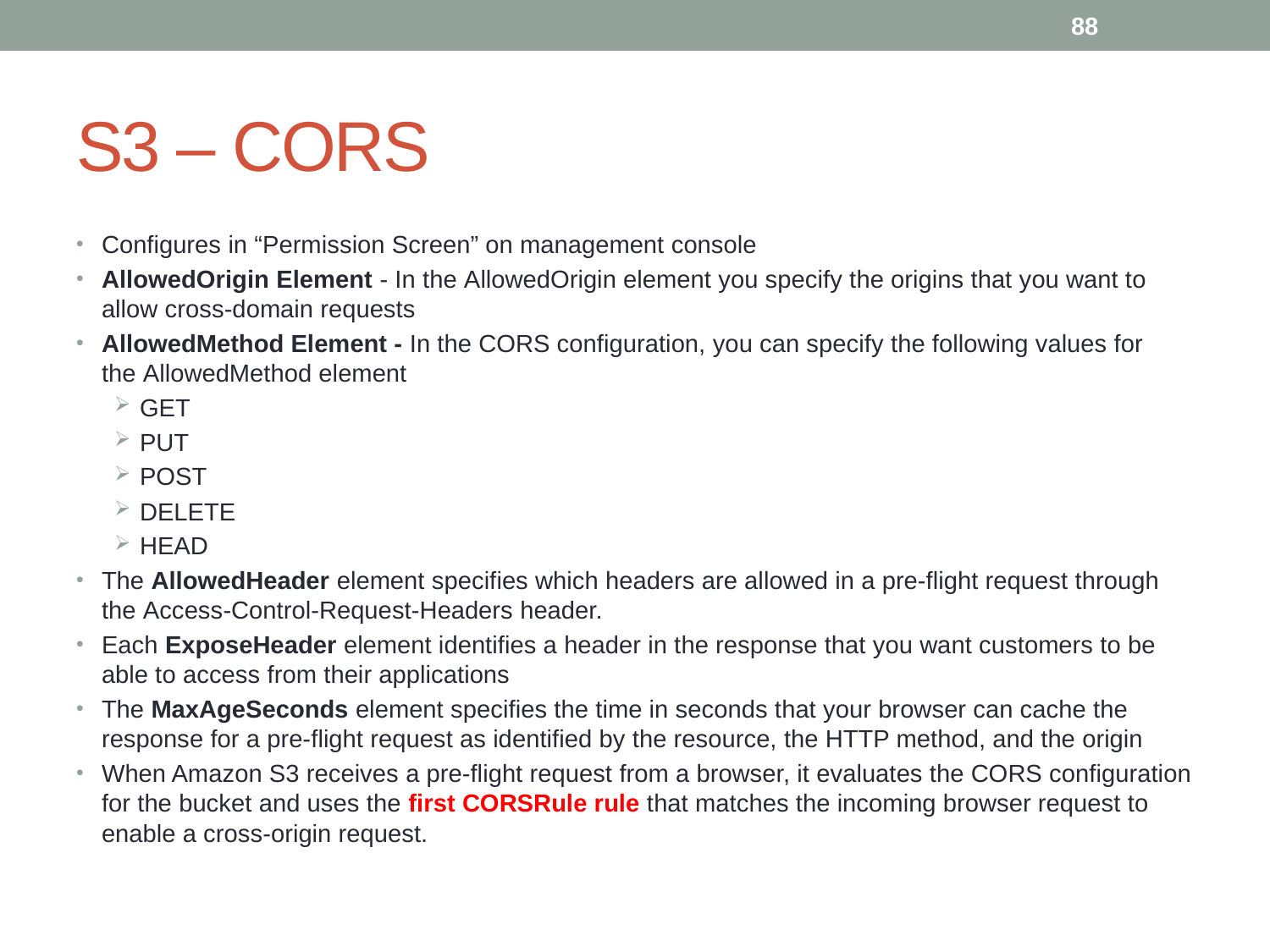

88
# S3 – CORS
Configures in “Permission Screen” on management console
AllowedOrigin Element - In the AllowedOrigin element you specify the origins that you want to allow cross-domain requests
AllowedMethod Element - In the CORS configuration, you can specify the following values for the AllowedMethod element
GET
PUT
POST
DELETE
HEAD
The AllowedHeader element specifies which headers are allowed in a pre-flight request through the Access-Control-Request-Headers header.
Each ExposeHeader element identifies a header in the response that you want customers to be able to access from their applications
The MaxAgeSeconds element specifies the time in seconds that your browser can cache the response for a pre-flight request as identified by the resource, the HTTP method, and the origin
When Amazon S3 receives a pre-flight request from a browser, it evaluates the CORS configuration for the bucket and uses the first CORSRule rule that matches the incoming browser request to enable a cross-origin request.